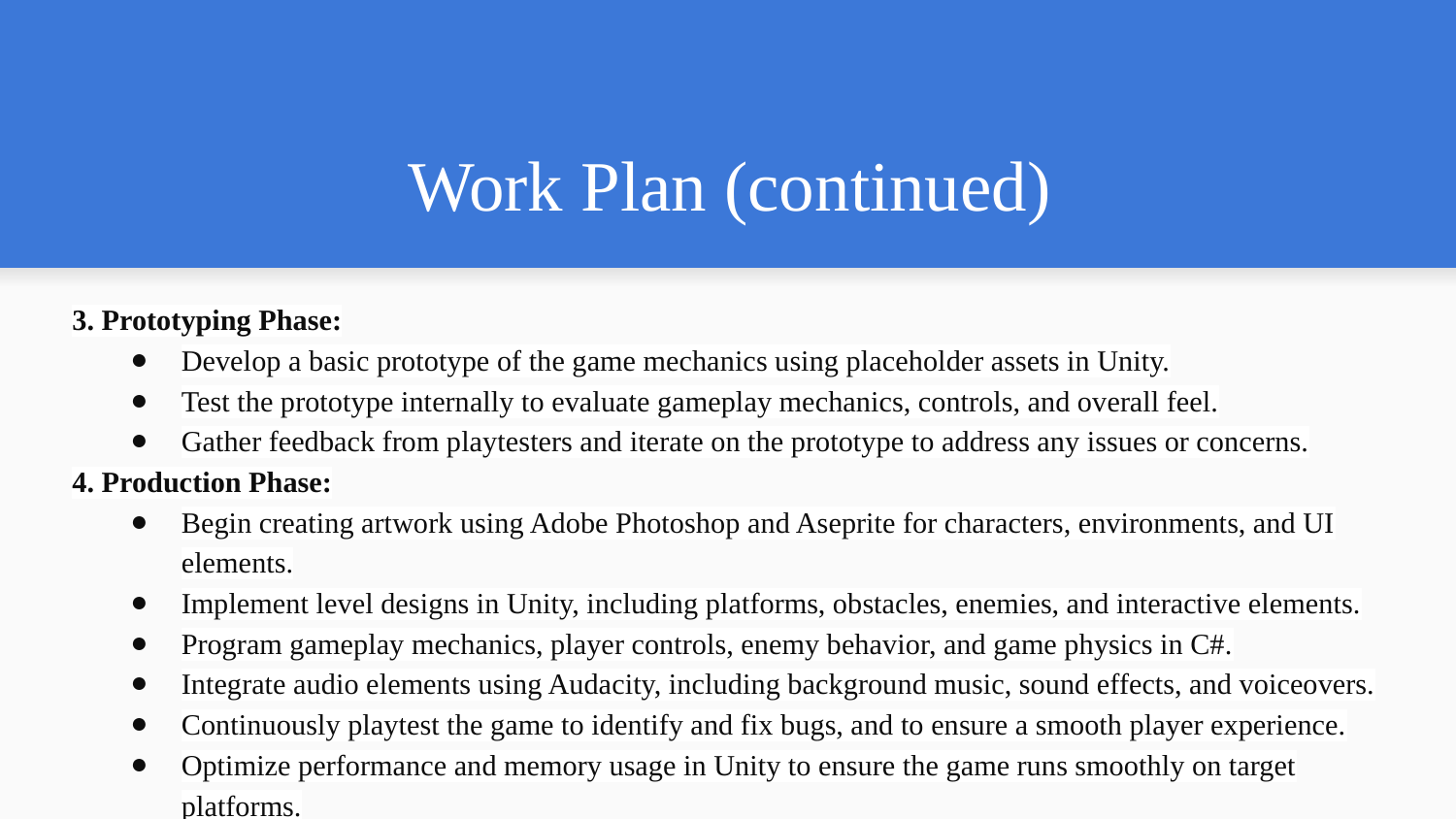

# Work Plan (continued)
3. Prototyping Phase:
Develop a basic prototype of the game mechanics using placeholder assets in Unity.
Test the prototype internally to evaluate gameplay mechanics, controls, and overall feel.
Gather feedback from playtesters and iterate on the prototype to address any issues or concerns.
4. Production Phase:
Begin creating artwork using Adobe Photoshop and Aseprite for characters, environments, and UI elements.
Implement level designs in Unity, including platforms, obstacles, enemies, and interactive elements.
Program gameplay mechanics, player controls, enemy behavior, and game physics in C#.
Integrate audio elements using Audacity, including background music, sound effects, and voiceovers.
Continuously playtest the game to identify and fix bugs, and to ensure a smooth player experience.
Optimize performance and memory usage in Unity to ensure the game runs smoothly on target platforms.